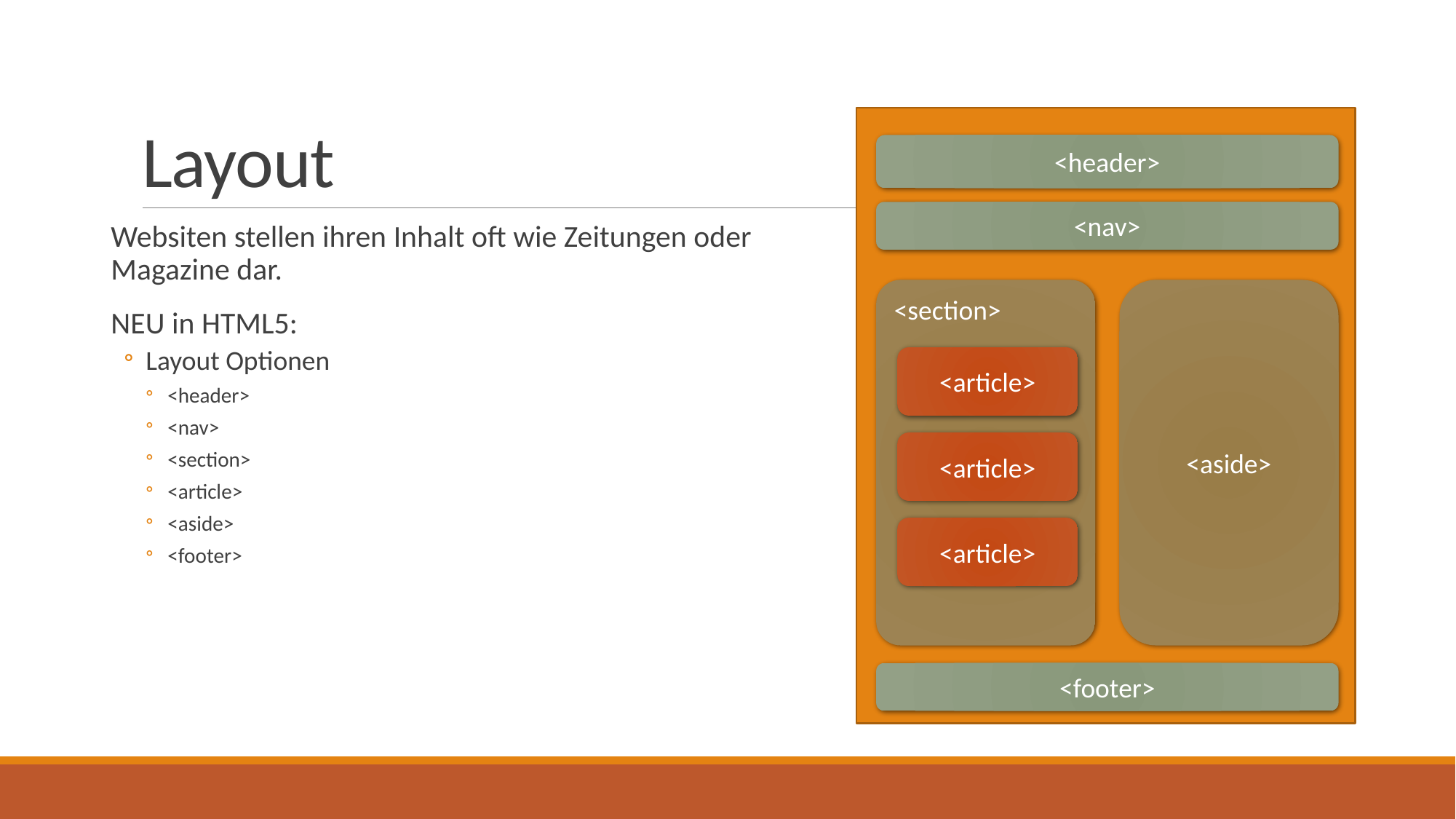

# Layout

<header>
<nav>
Websiten stellen ihren Inhalt oft wie Zeitungen oder Magazine dar.
NEU in HTML5:
Layout Optionen
<header>
<nav>
<section>
<article>
<aside>
<footer>
<section>
<aside>
<article>
<article>
<article>
<footer>